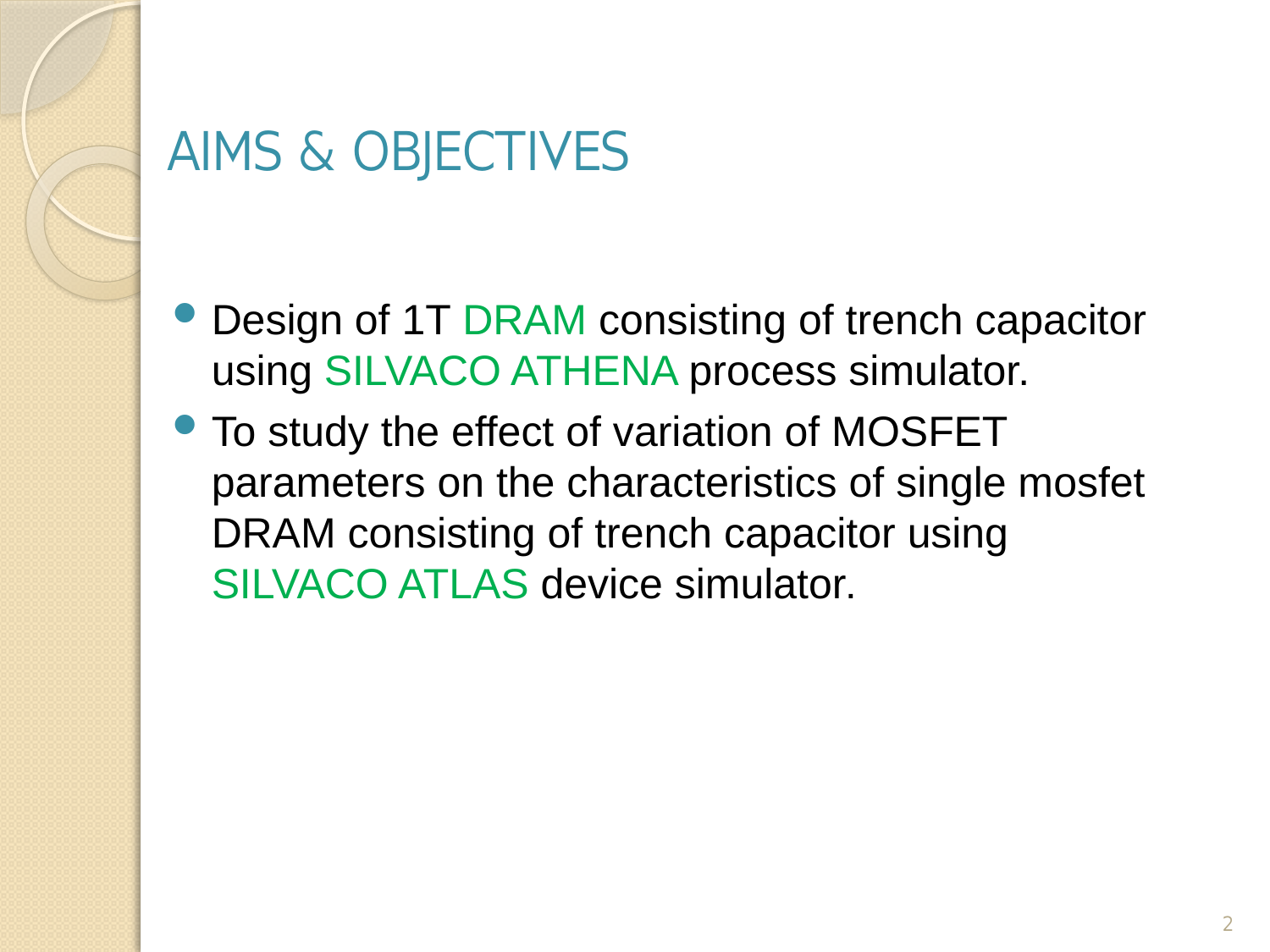

# AIMS & OBJECTIVES
Design of 1T DRAM consisting of trench capacitor using SILVACO ATHENA process simulator.
To study the effect of variation of MOSFET parameters on the characteristics of single mosfet DRAM consisting of trench capacitor using SILVACO ATLAS device simulator.
2